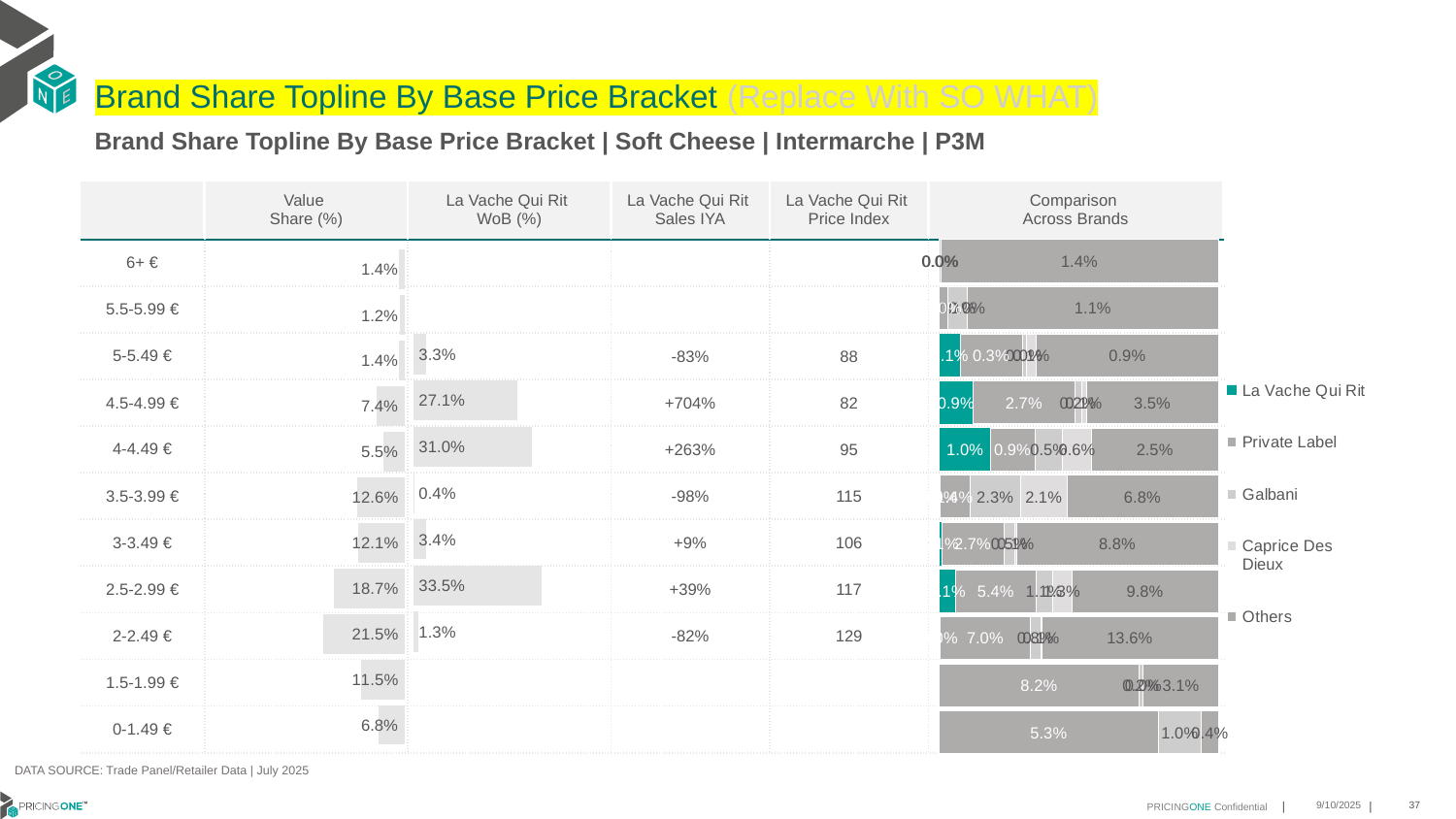

# Brand Share Topline By Base Price Bracket (Replace With SO WHAT)
Brand Share Topline By Base Price Bracket | Soft Cheese | Intermarche | P3M
|  | Value Share (%) | La Vache Qui Rit WoB (%) | La Vache Qui Rit Sales IYA | La Vache Qui Rit Price Index | Comparison Across Brands |
| --- | --- | --- | --- | --- | --- |
| 6+ € |  |  |  |  |  |
| 5.5-5.99 € |  |  |  |  |  |
| 5-5.49 € |  |  | -83% | 88 |  |
| 4.5-4.99 € |  |  | +704% | 82 |  |
| 4-4.49 € |  |  | +263% | 95 |  |
| 3.5-3.99 € |  |  | -98% | 115 |  |
| 3-3.49 € |  |  | +9% | 106 |  |
| 2.5-2.99 € |  |  | +39% | 117 |  |
| 2-2.49 € |  |  | -82% | 129 |  |
| 1.5-1.99 € |  |  |  |  |  |
| 0-1.49 € |  |  |  |  |  |

### Chart

| Category | La Vache Qui Rit | Private Label | Galbani | Caprice Des Dieux | Others |
|---|---|---|---|---|---|
| 6+ € | None | None | 8.039481940659642e-05 | 2.6219451902022576e-06 | 0.01432414656445918 |
| 5.5-5.99 € | None | 0.0003684982968194787 | 0.0008287876748152487 | 1.1839002514531685e-05 | 0.010835268996828074 |
| 5-5.49 € | 0.0010806266603101361 | 0.003151302124392566 | 0.0002255447851554249 | 0.0005089678604086041 | 0.00933643057892107 |
| 4.5-4.99 € | 0.008807591133913039 | 0.02694742693425051 | 0.001685169022805455 | 0.001287800579494736 | 0.034806155653420684 |
| 4-4.49 € | 0.010092321277592933 | 0.008675148402529007 | 0.005478882218076393 | 0.00571789322173062 | 0.02492499296171588 |
| 3.5-3.99 € | 0.0001330809680421738 | 0.013546348823737602 | 0.022981251844166137 | 0.020622587900266887 | 0.06829121317340701 |
| 3-3.49 € | 0.001112768488409326 | 0.026816456172096065 | 0.004888829552684823 | 0.0006165711110433519 | 0.0875881030363971 |
| 2.5-2.99 € | 0.010893526778992831 | 0.05394225012771777 | 0.010621741460461074 | 0.013292646877186518 | 0.09809313343661535 |
| 2-2.49 € | 0.00041634304666086686 | 0.0697844224589868 | 0.007806997050581905 | 0.0006966669367001885 | 0.1359965365943999 |
| 1.5-1.99 € | None | 0.0823545049408401 | 0.0017131709374464308 | 2.6219451902022576e-06 | 0.031013736181105436 |
| 0-1.49 € | None | 0.05306670443034391 | 0.010401193320854523 | None | 0.004128781690915338 |

### Chart

| Category | Value Share |
|---|---|
|  | 0.014407163329055978 |

### Chart

| Category | Brand WoB % |
|---|---|
|  | None |
DATA SOURCE: Trade Panel/Retailer Data | July 2025

9/10/2025
37